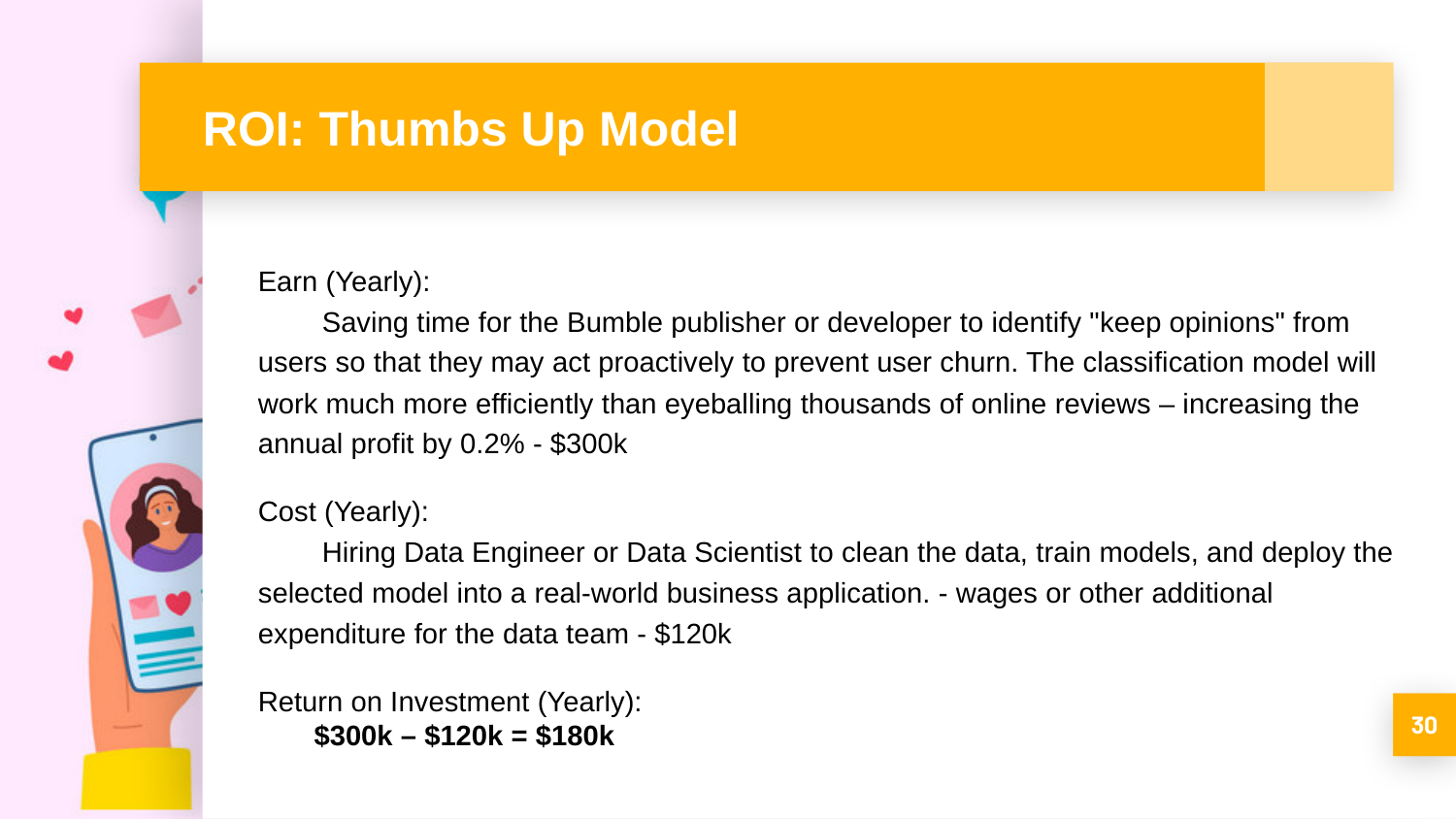

# ROI: Thumbs Up Model
Earn (Yearly):
        Saving time for the Bumble publisher or developer to identify "keep opinions" from users so that they may act proactively to prevent user churn. The classification model will work much more efficiently than eyeballing thousands of online reviews – increasing the annual profit by 0.2% - $300k

Cost (Yearly):
        Hiring Data Engineer or Data Scientist to clean the data, train models, and deploy the selected model into a real-world business application. - wages or other additional expenditure for the data team - $120k

Return on Investment (Yearly):
       $300k – $120k = $180k
30